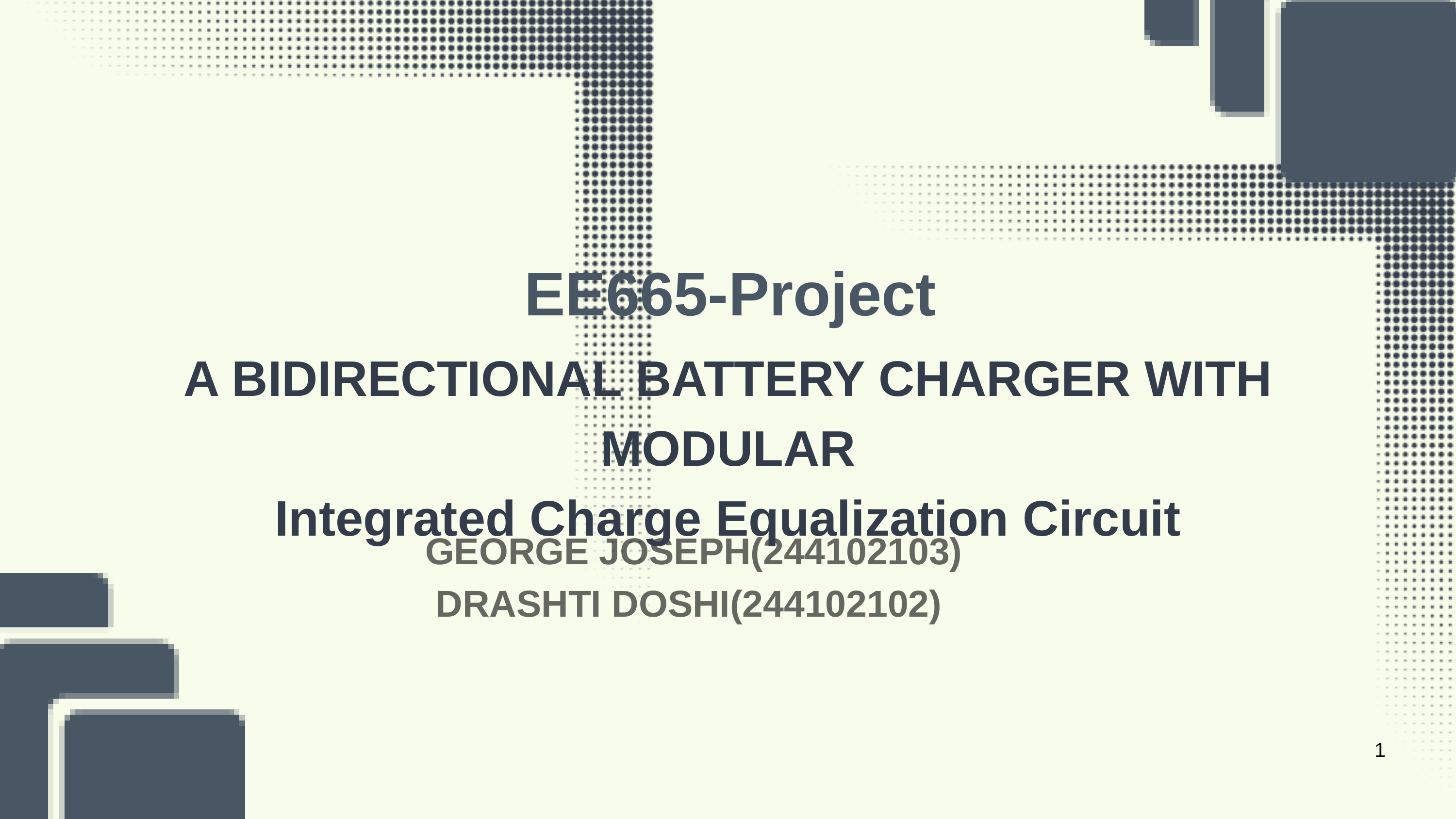

EE665-Project
A BIDIRECTIONAL BATTERY CHARGER WITH MODULAR
Integrated Charge Equalization Circuit
GEORGE JOSEPH(244102103)
DRASHTI DOSHI(244102102)

1